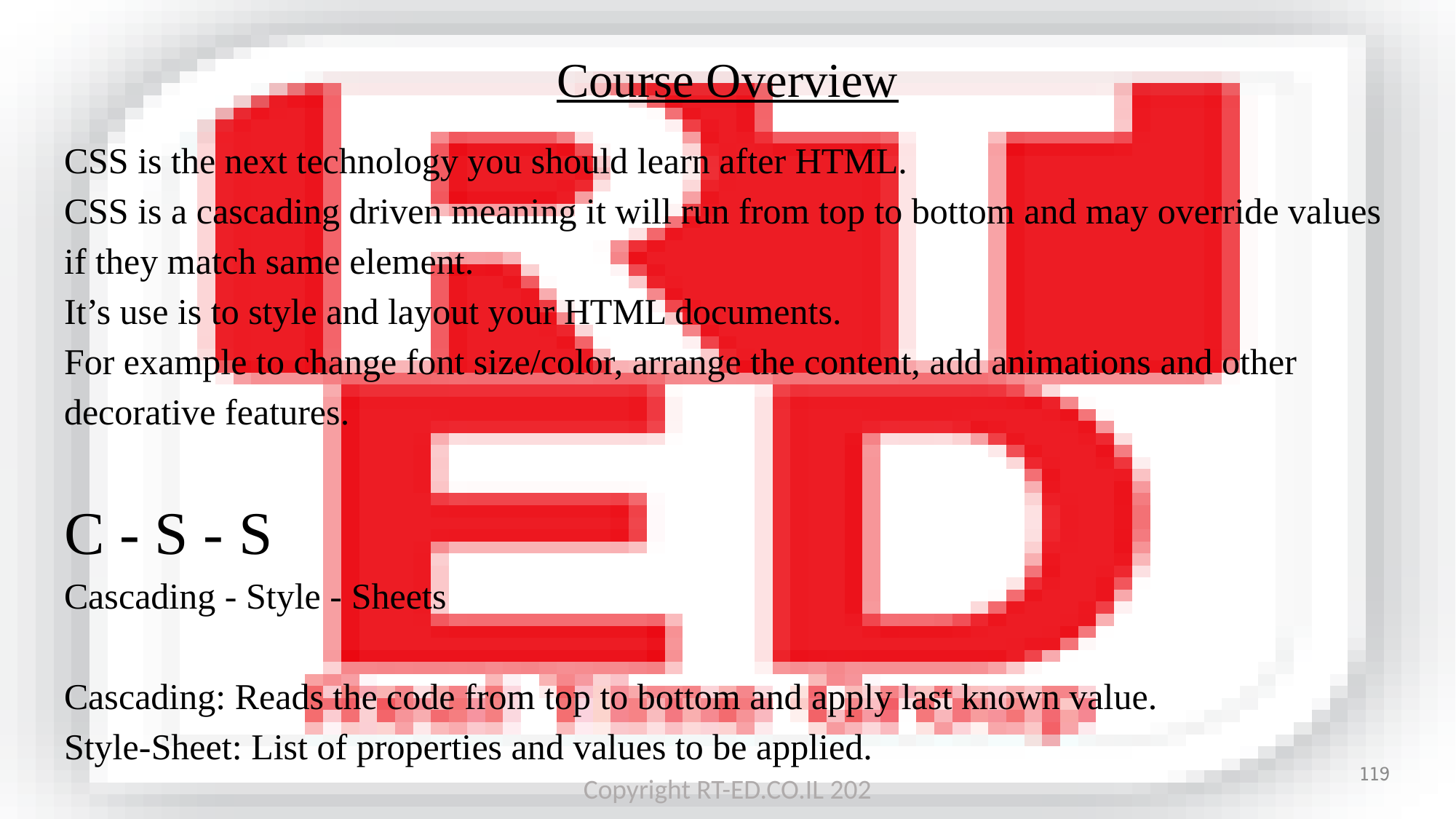

Course Overview
CSS is the next technology you should learn after HTML.
CSS is a cascading driven meaning it will run from top to bottom and may override values if they match same element.
It’s use is to style and layout your HTML documents.
For example to change font size/color, arrange the content, add animations and other decorative features.

C - S - S
Cascading - Style - Sheets

Cascading: Reads the code from top to bottom and apply last known value.
Style-Sheet: List of properties and values to be applied.
119
Copyright RT-ED.CO.IL 202